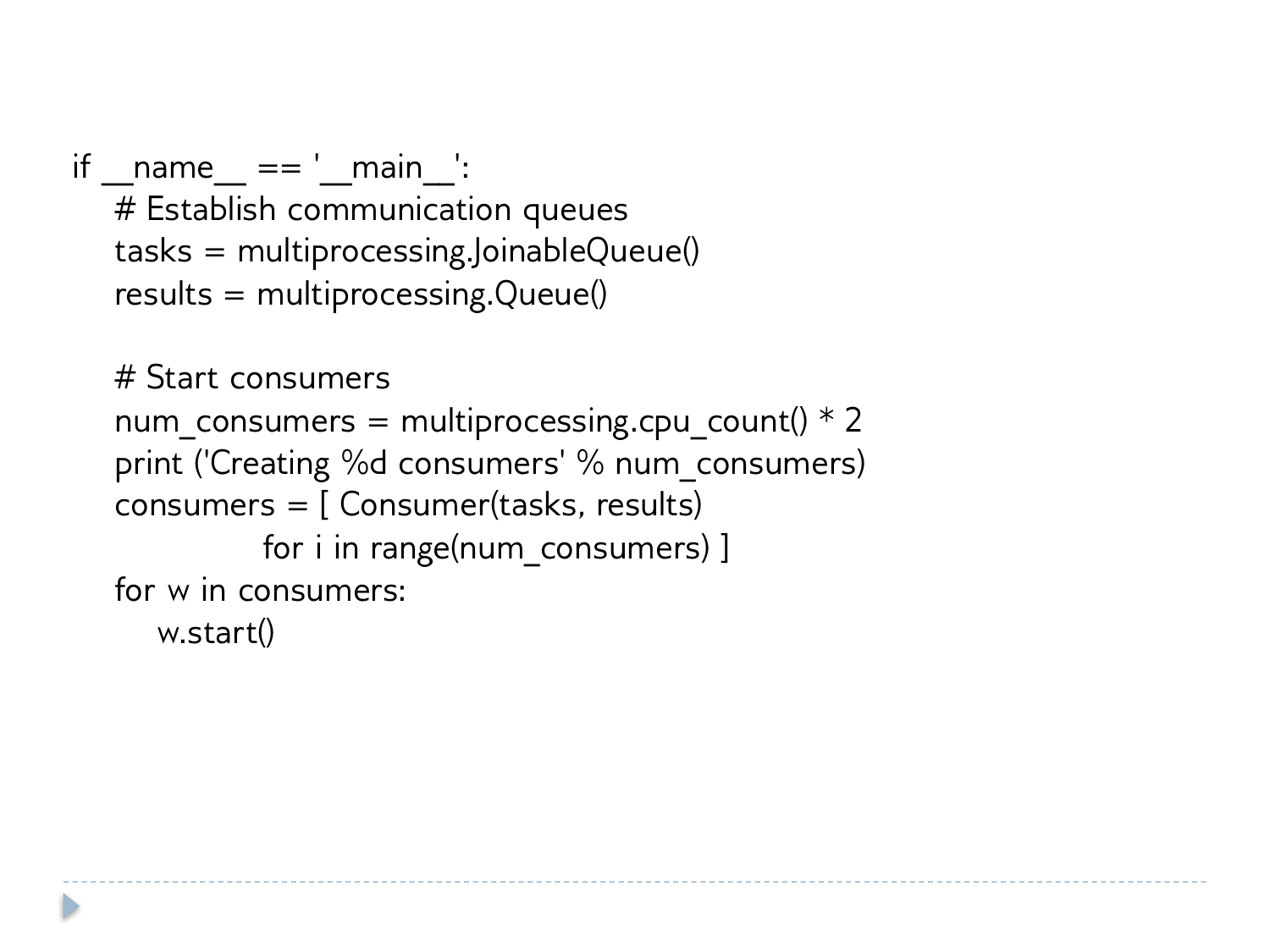

if __name__ == '__main__':
    # Establish communication queues
    tasks = multiprocessing.JoinableQueue()
    results = multiprocessing.Queue()

    # Start consumers
    num_consumers = multiprocessing.cpu_count() * 2
    print ('Creating %d consumers' % num_consumers)
    consumers = [ Consumer(tasks, results)
                  for i in range(num_consumers) ]
    for w in consumers:
        w.start()